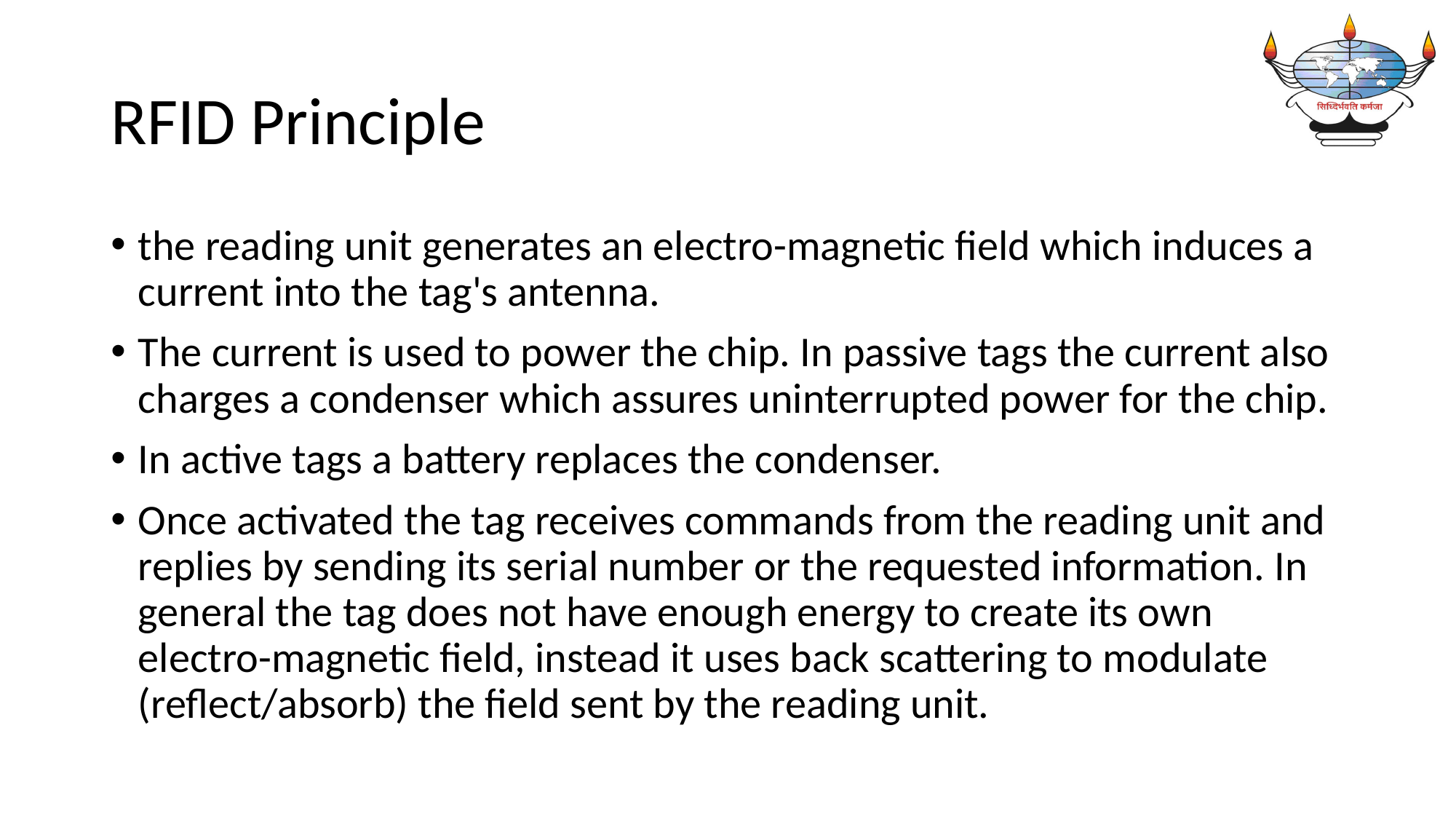

# RFID Principle
the reading unit generates an electro-magnetic field which induces a current into the tag's antenna.
The current is used to power the chip. In passive tags the current also charges a condenser which assures uninterrupted power for the chip.
In active tags a battery replaces the condenser.
Once activated the tag receives commands from the reading unit and replies by sending its serial number or the requested information. In general the tag does not have enough energy to create its own electro-magnetic field, instead it uses back scattering to modulate (reflect/absorb) the field sent by the reading unit.